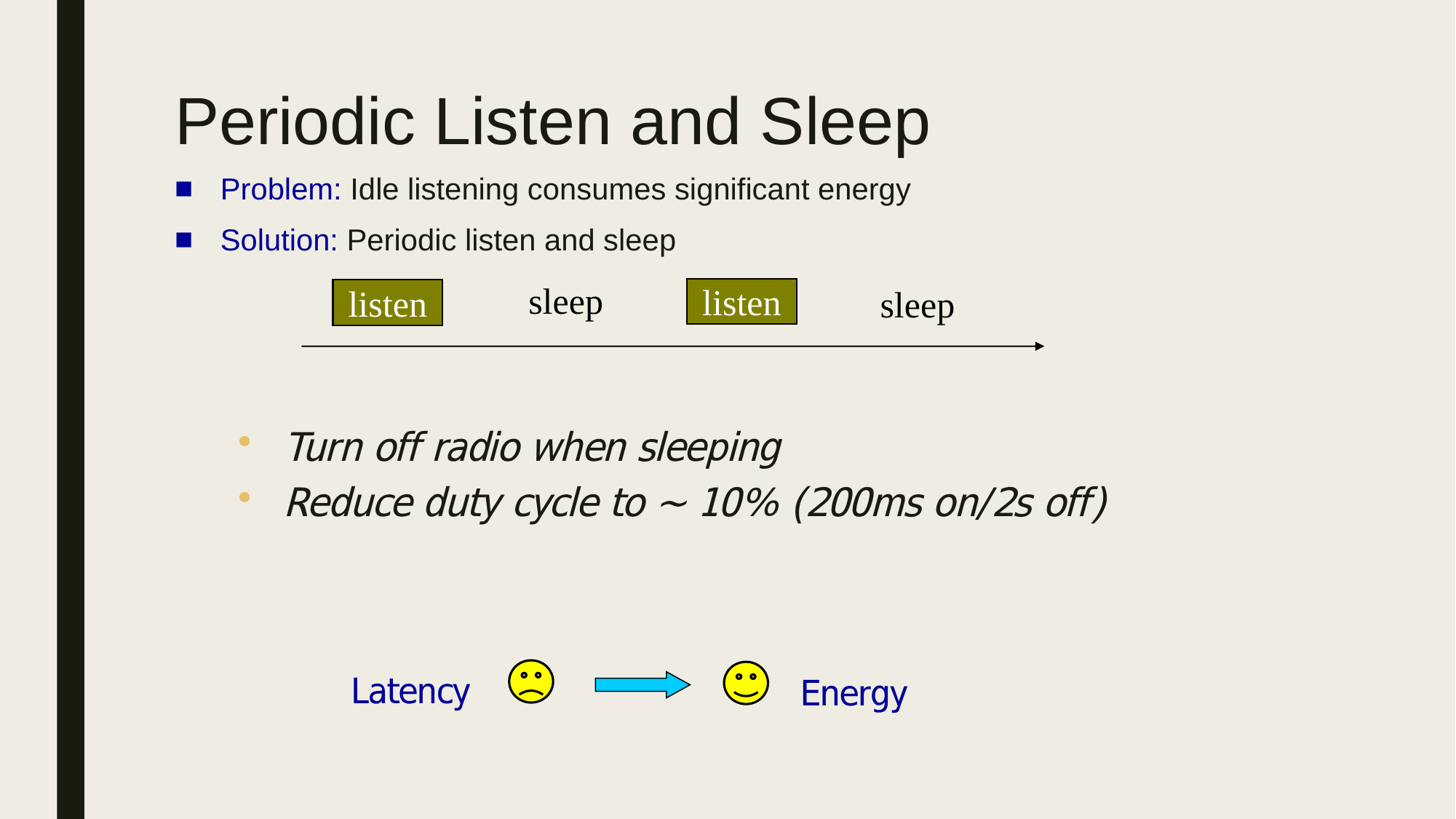

# Periodic Listen and Sleep
Problem: Idle listening consumes significant energy
Solution: Periodic listen and sleep

Turn off radio when sleeping
Reduce duty cycle to ~ 10% (200ms on/2s off)

sleep
listen
listen
sleep

Energy
Latency